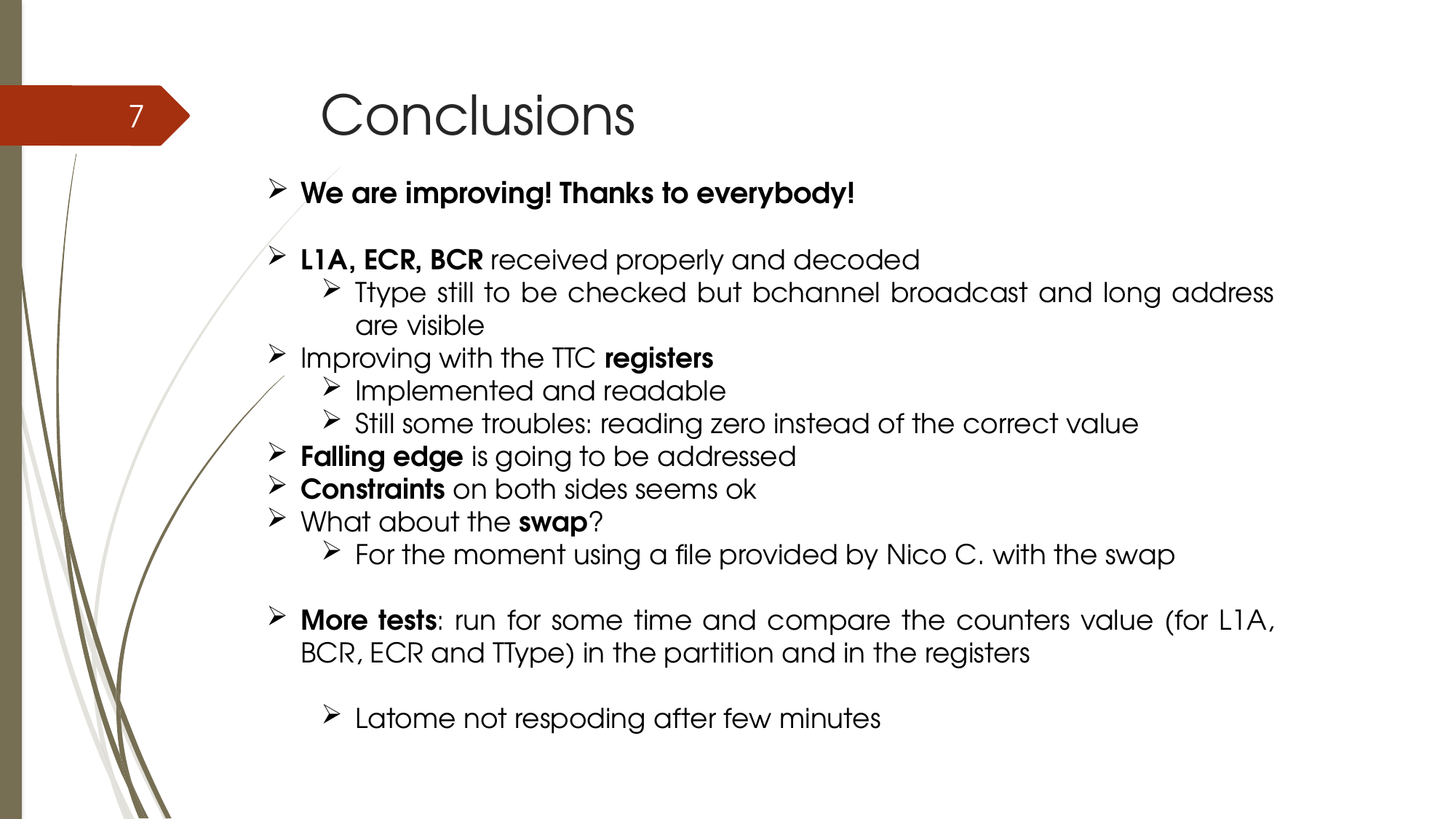

# Conclusions
7
We are improving! Thanks to everybody!

L1A, ECR, BCR received properly and decoded
Ttype still to be checked but bchannel broadcast and long address are visible
Improving with the TTC registers
Implemented and readable
Still some troubles: reading zero instead of the correct value
Falling edge is going to be addressed
Constraints on both sides seems ok
What about the swap?
For the moment using a file provided by Nico C. with the swap

More tests: run for some time and compare the counters value (for L1A, BCR, ECR and TType) in the partition and in the registers

Latome not respoding after few minutes